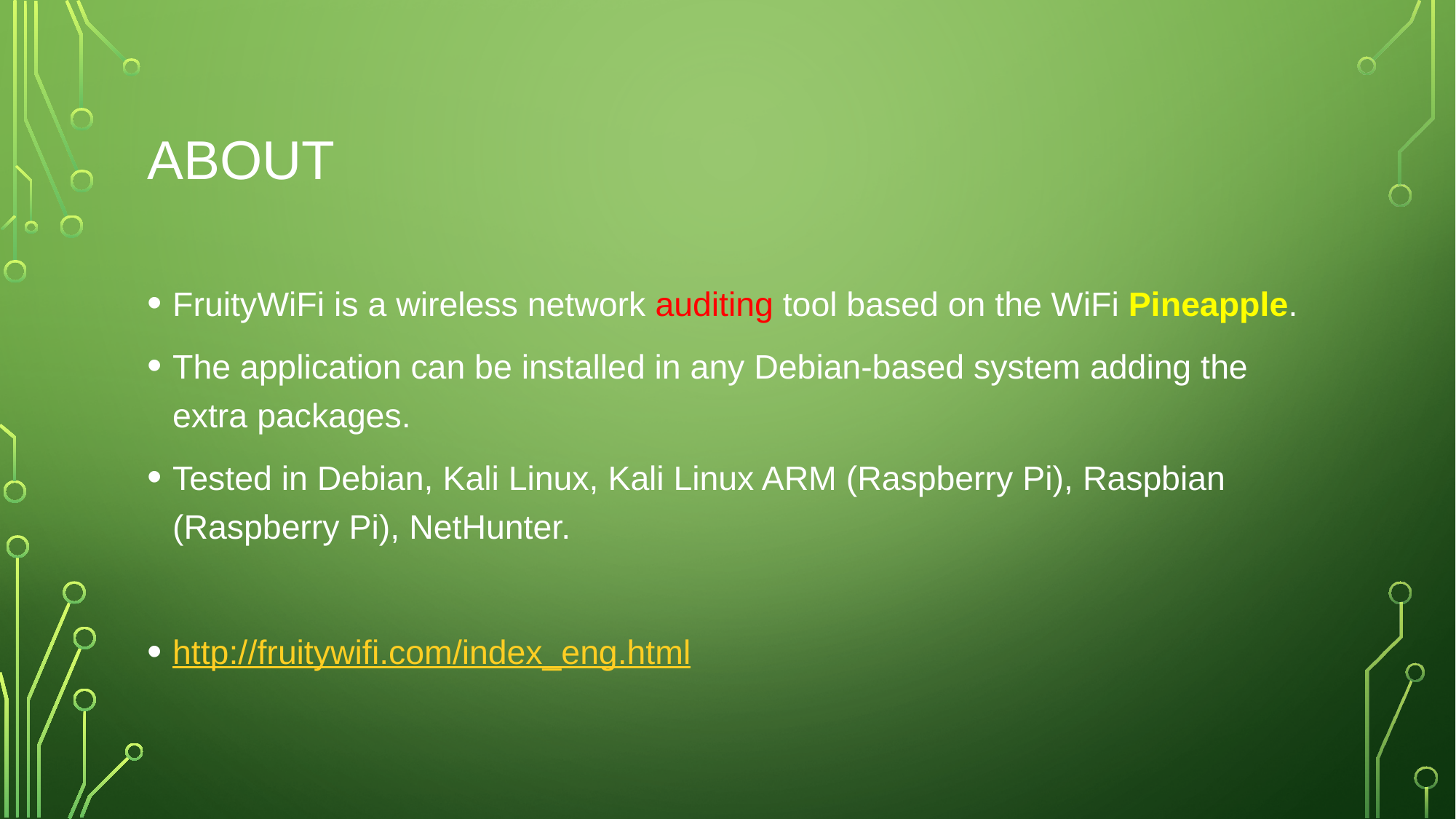

# About
FruityWiFi is a wireless network auditing tool based on the WiFi Pineapple.
The application can be installed in any Debian-based system adding the extra packages.
Tested in Debian, Kali Linux, Kali Linux ARM (Raspberry Pi), Raspbian (Raspberry Pi), NetHunter.

http://fruitywifi.com/index_eng.html